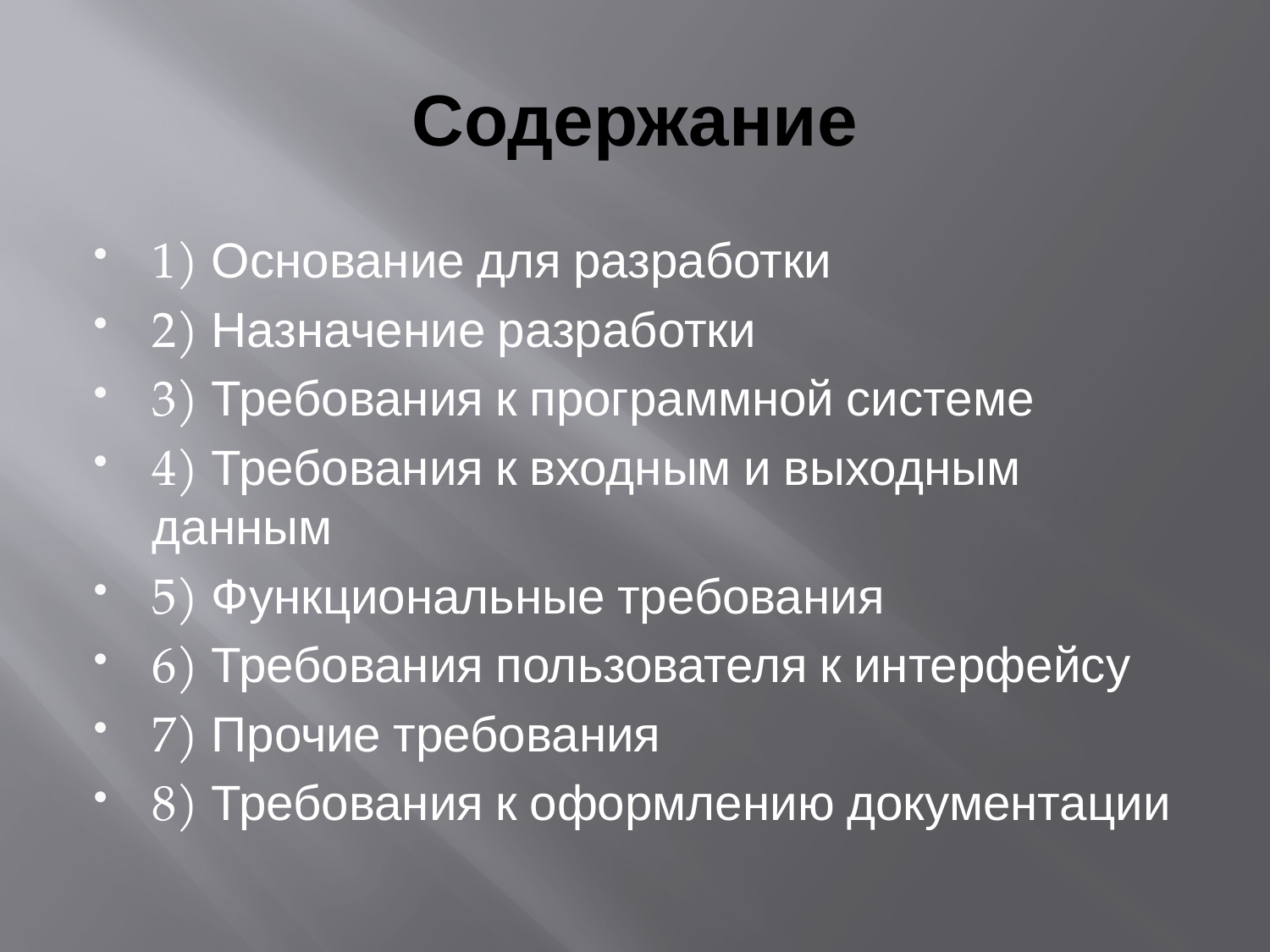

# Содержание
1) Основание для разработки
2) Назначение разработки
3) Требования к программной системе
4) Требования к входным и выходным данным
5) Функциональные требования
6) Требования пользователя к интерфейсу
7) Прочие требования
8) Требования к оформлению документации